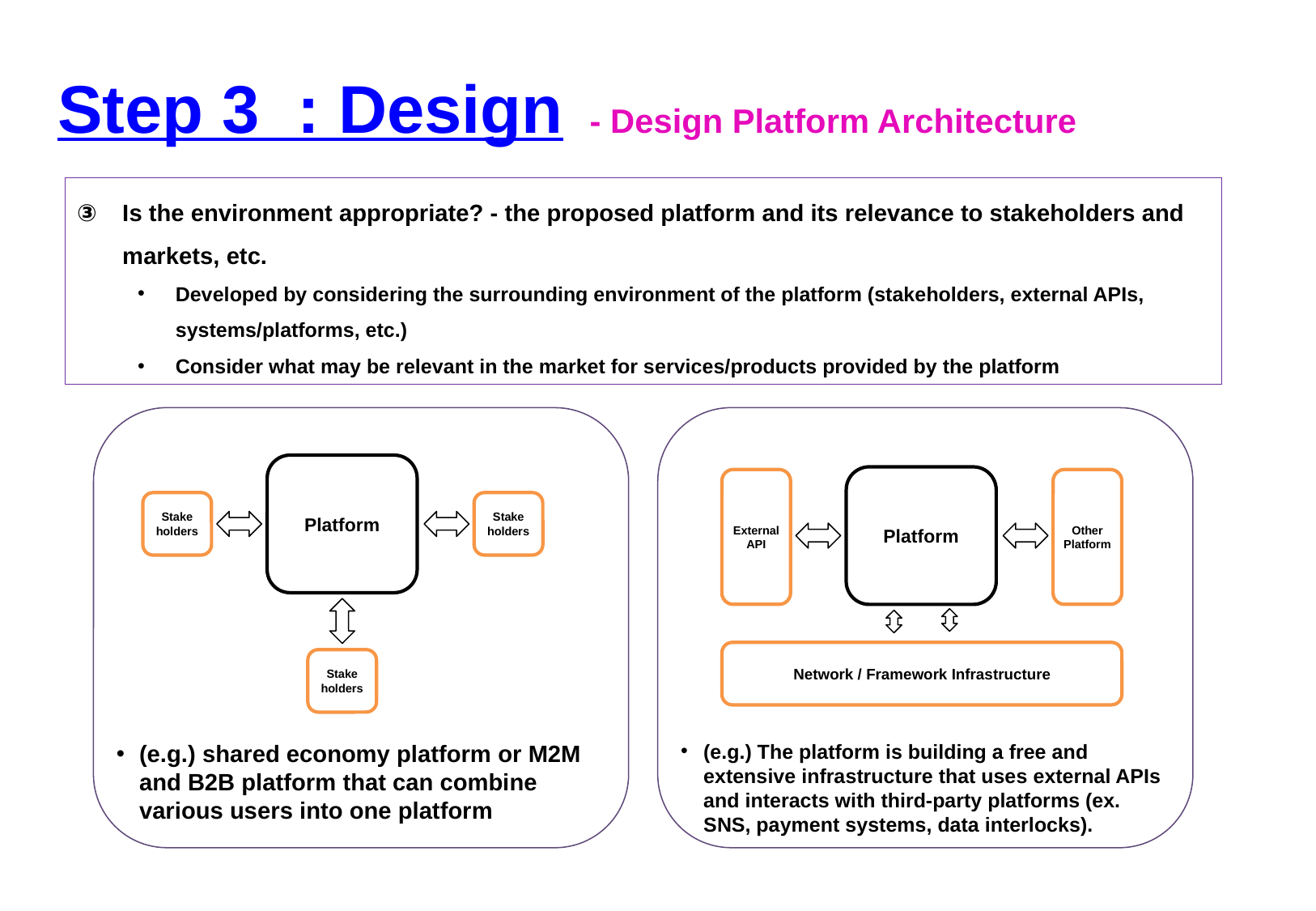

Step 3  : Design
- Design Platform Architecture
Is the environment appropriate? - the proposed platform and its relevance to stakeholders and markets, etc.
Developed by considering the surrounding environment of the platform (stakeholders, external APIs, systems/platforms, etc.)
Consider what may be relevant in the market for services/products provided by the platform

Platform
Stake
holders
Stake
holders

Stake
holders
Platform
External
API
Other
Platform

Network / Framework Infrastructure

(e.g.) The platform is building a free and extensive infrastructure that uses external APIs and interacts with third-party platforms (ex. SNS, payment systems, data interlocks).
(e.g.) shared economy platform or M2M and B2B platform that can combine various users into one platform